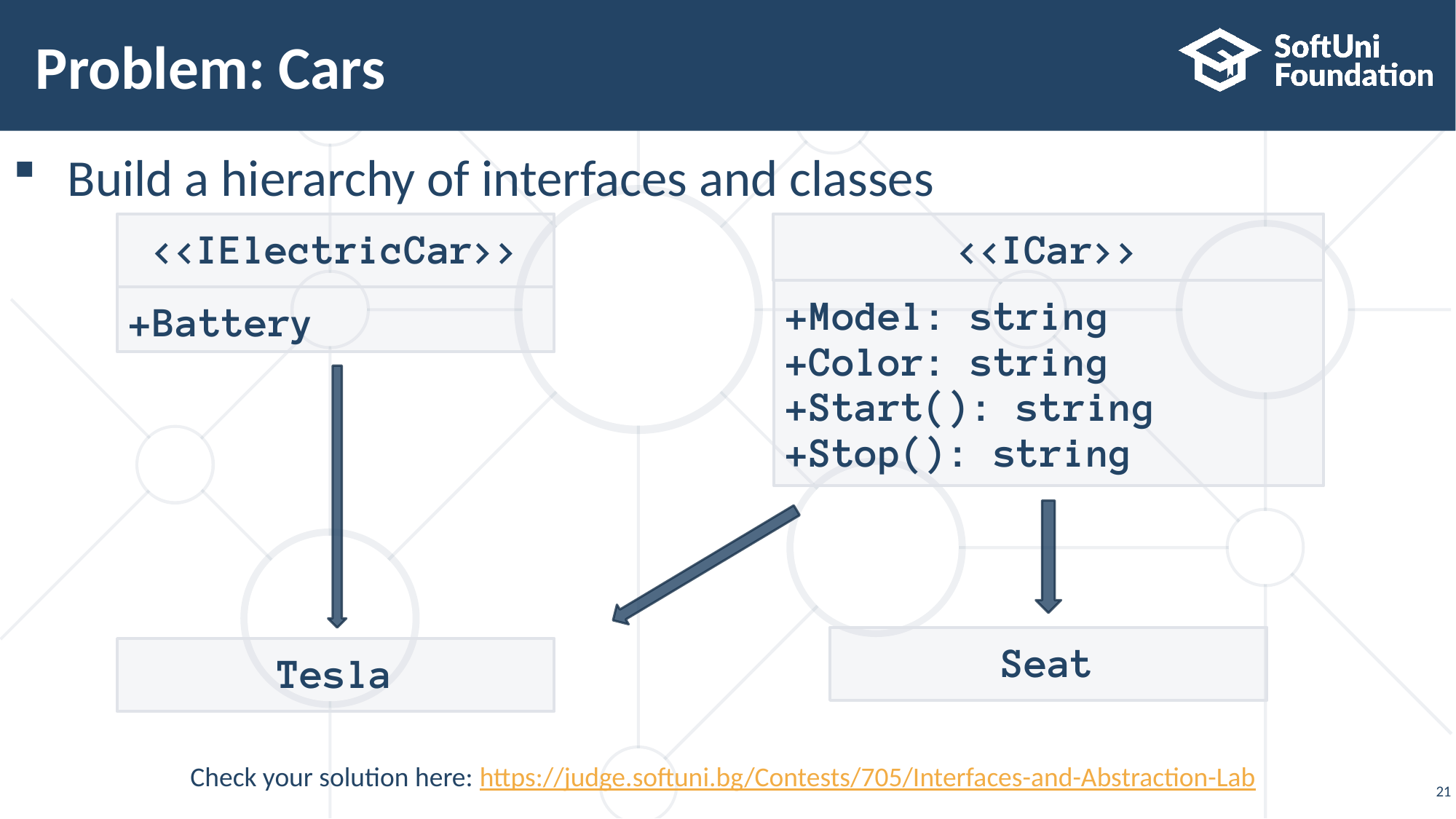

# Problem: Cars
Build a hierarchy of interfaces and classes
<<IElectricCar>>
+Battery
<<ICar>>
+Model: string
+Color: string
+Start(): string
+Stop(): string

Seat
Tesla
Check your solution here: https://judge.softuni.bg/Contests/705/Interfaces-and-Abstraction-Lab
21